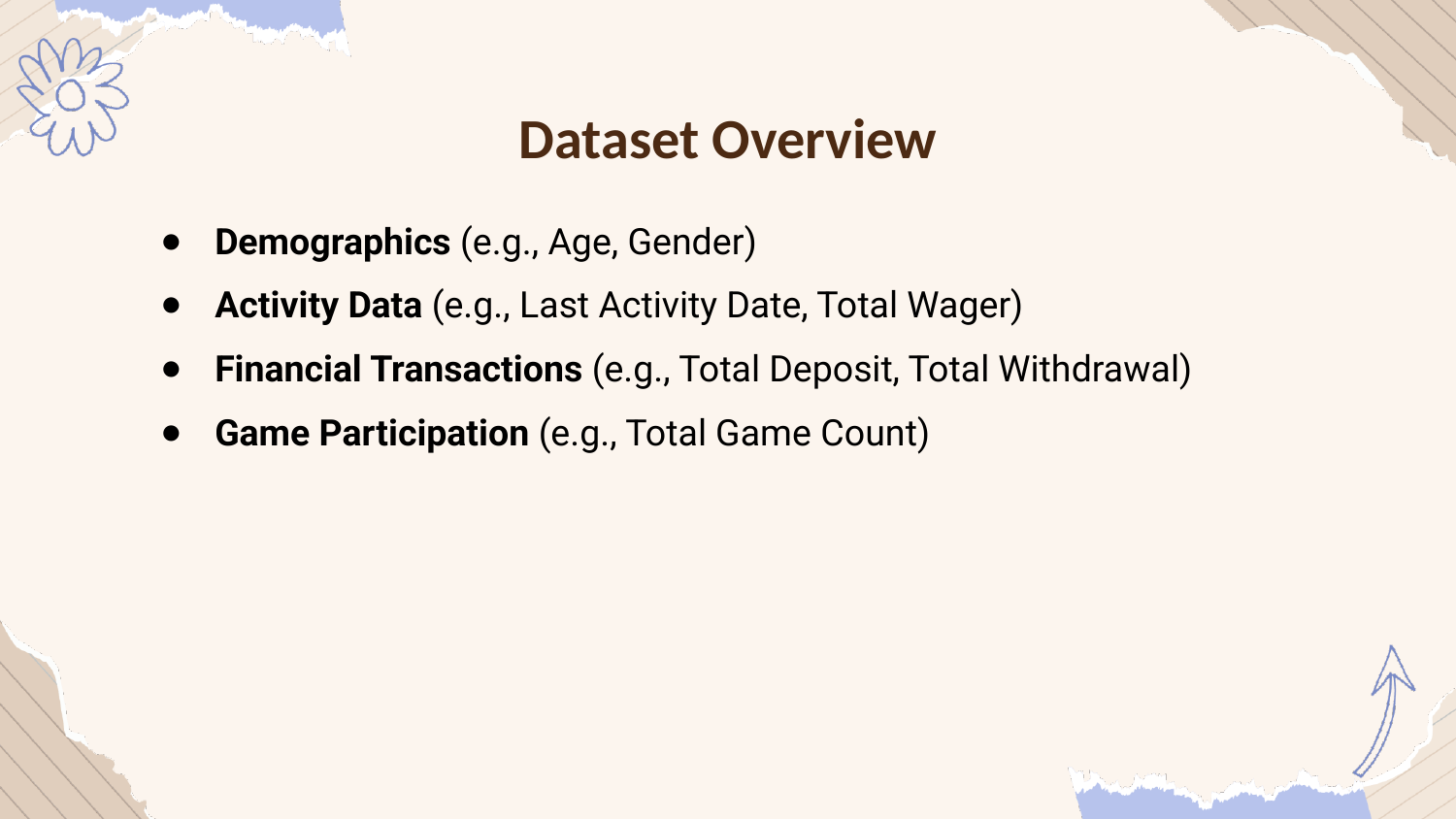

Dataset Overview
Demographics (e.g., Age, Gender)
Activity Data (e.g., Last Activity Date, Total Wager)
Financial Transactions (e.g., Total Deposit, Total Withdrawal)
Game Participation (e.g., Total Game Count)